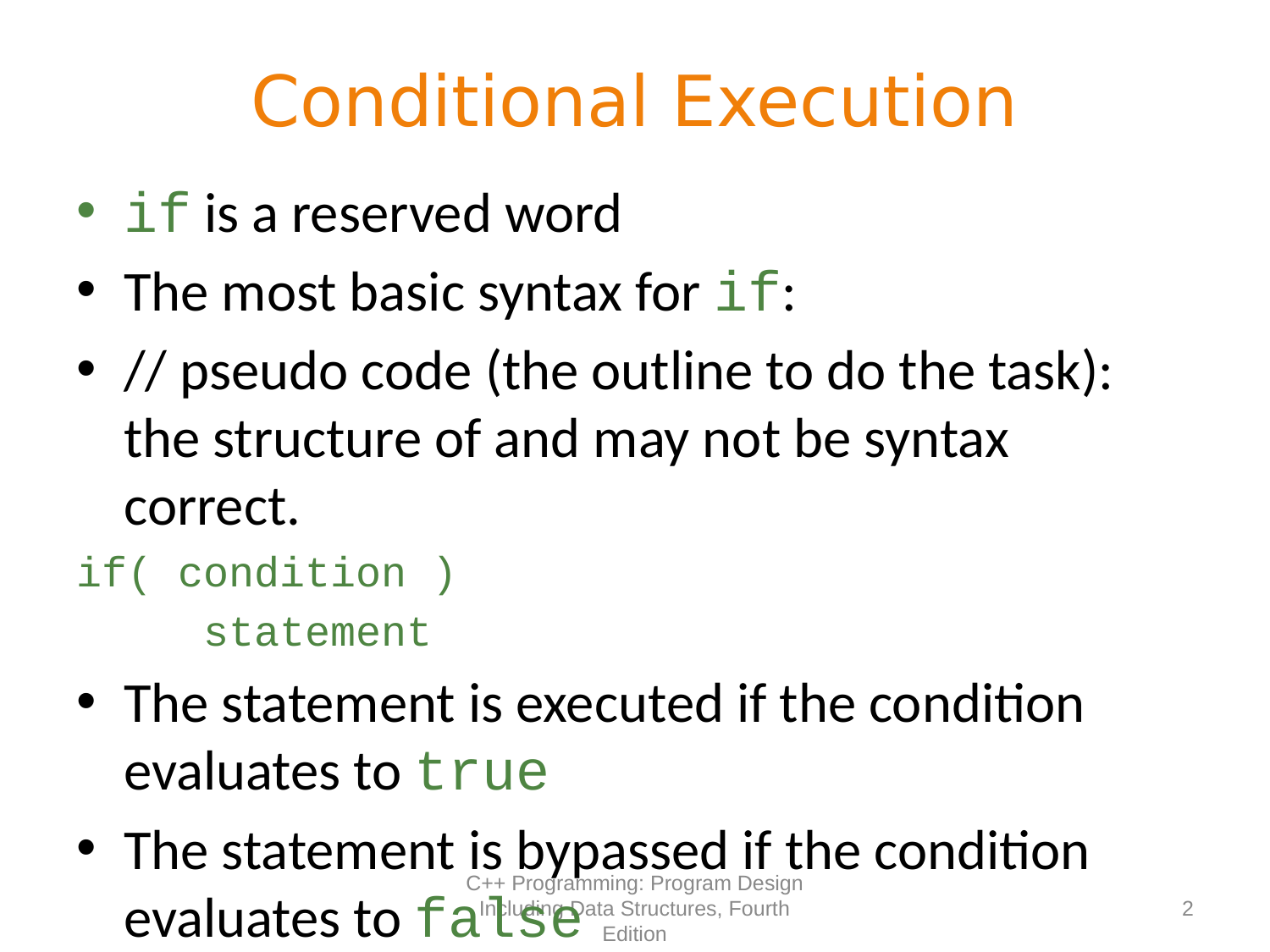

# Conditional Execution
if is a reserved word
The most basic syntax for if:
// pseudo code (the outline to do the task): the structure of and may not be syntax correct.
if( condition )
statement
The statement is executed if the condition evaluates to true
The statement is bypassed if the condition evaluates to false
C++ Programming: Program Design Including Data Structures, Fourth Edition
2